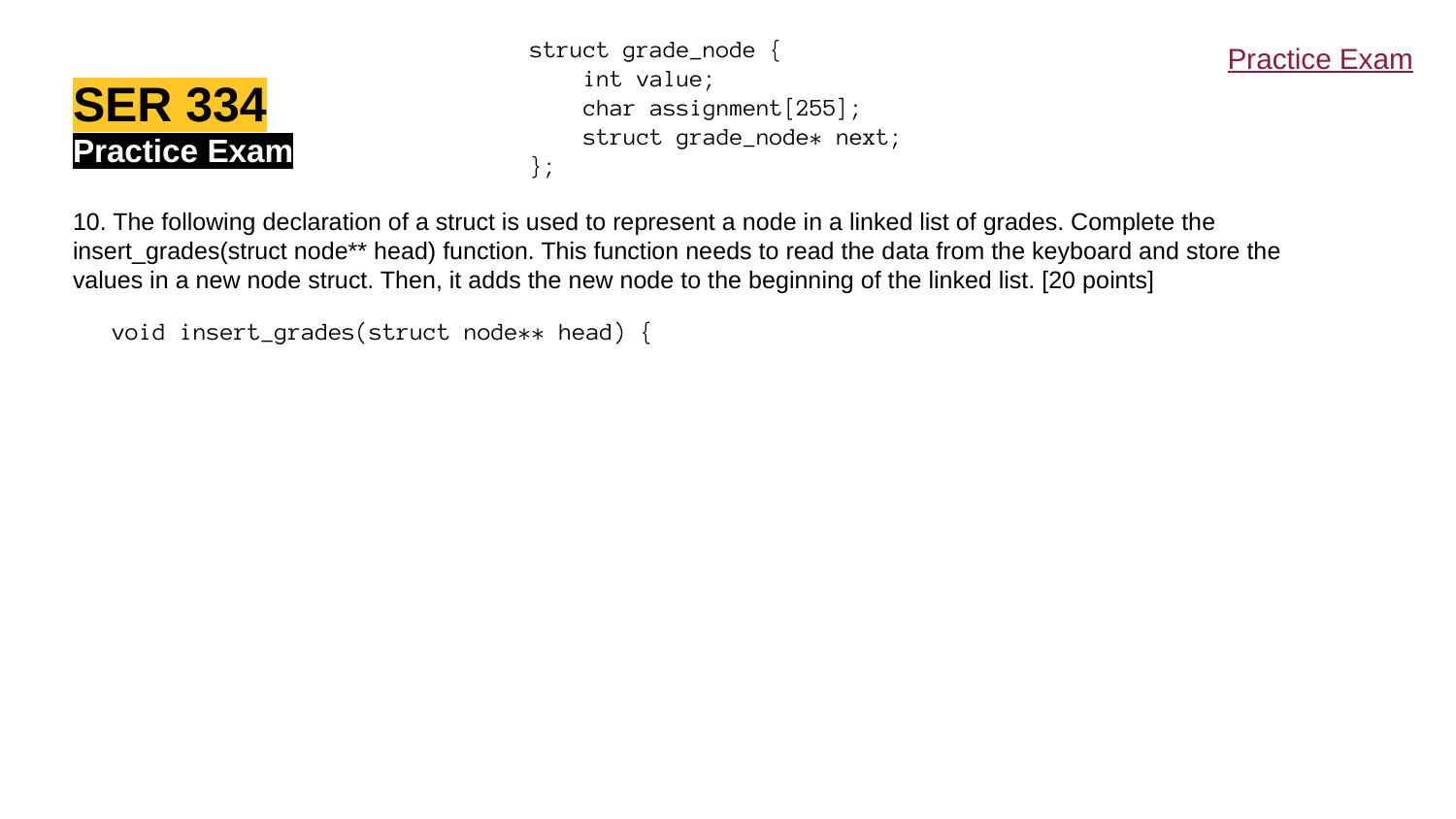

struct grade_node {
    int value;
    char assignment[255];
    struct grade_node* next;
};
Practice Exam
SER 334
Practice Exam
10. The following declaration of a struct is used to represent a node in a linked list of grades. Complete the insert_grades(struct node** head) function. This function needs to read the data from the keyboard and store the values in a new node struct. Then, it adds the new node to the beginning of the linked list. [20 points]

void insert_grades(struct node** head) {